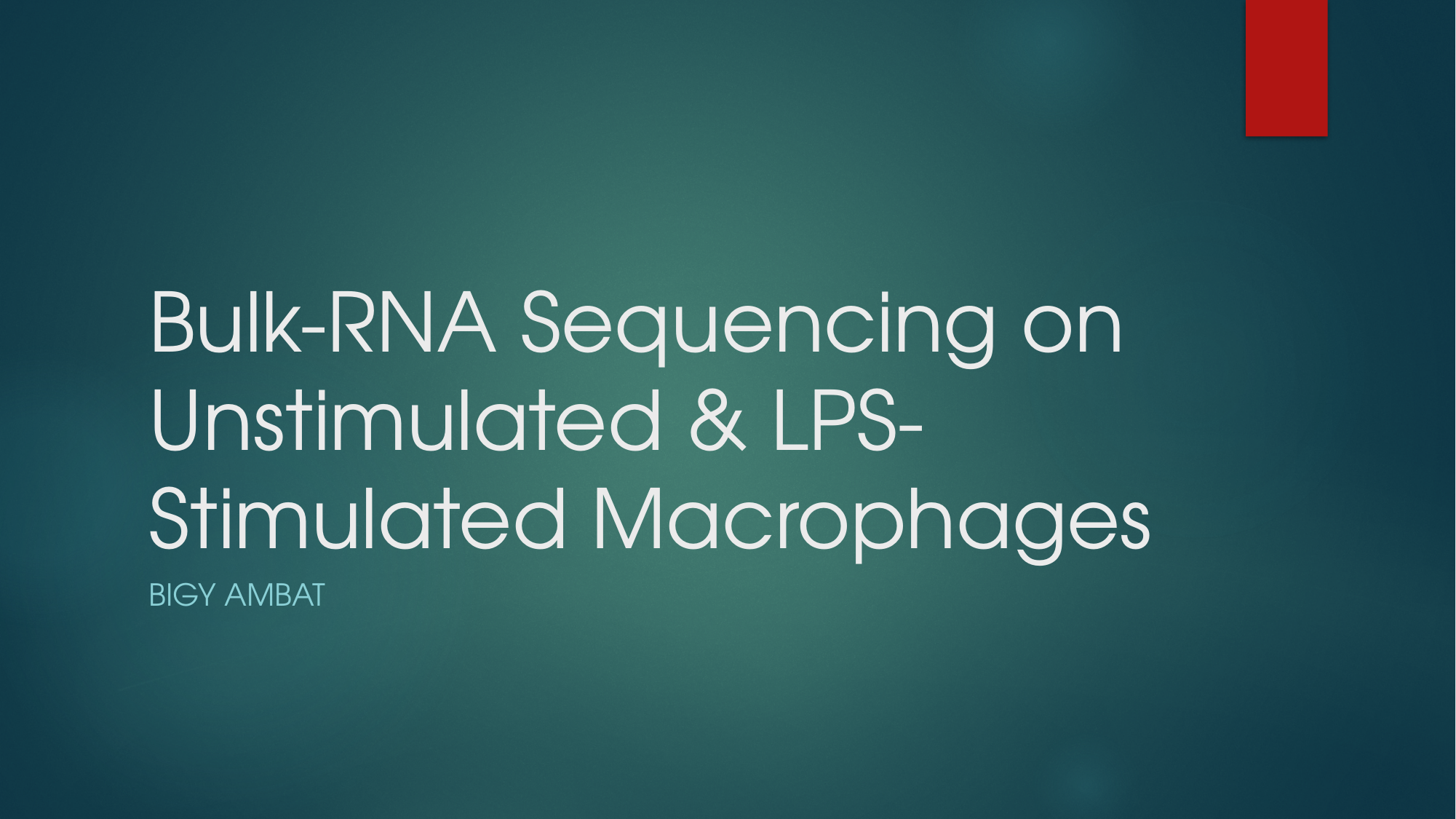

# Bulk-RNA Sequencing on Unstimulated & LPS-Stimulated Macrophages
Bigy Ambat